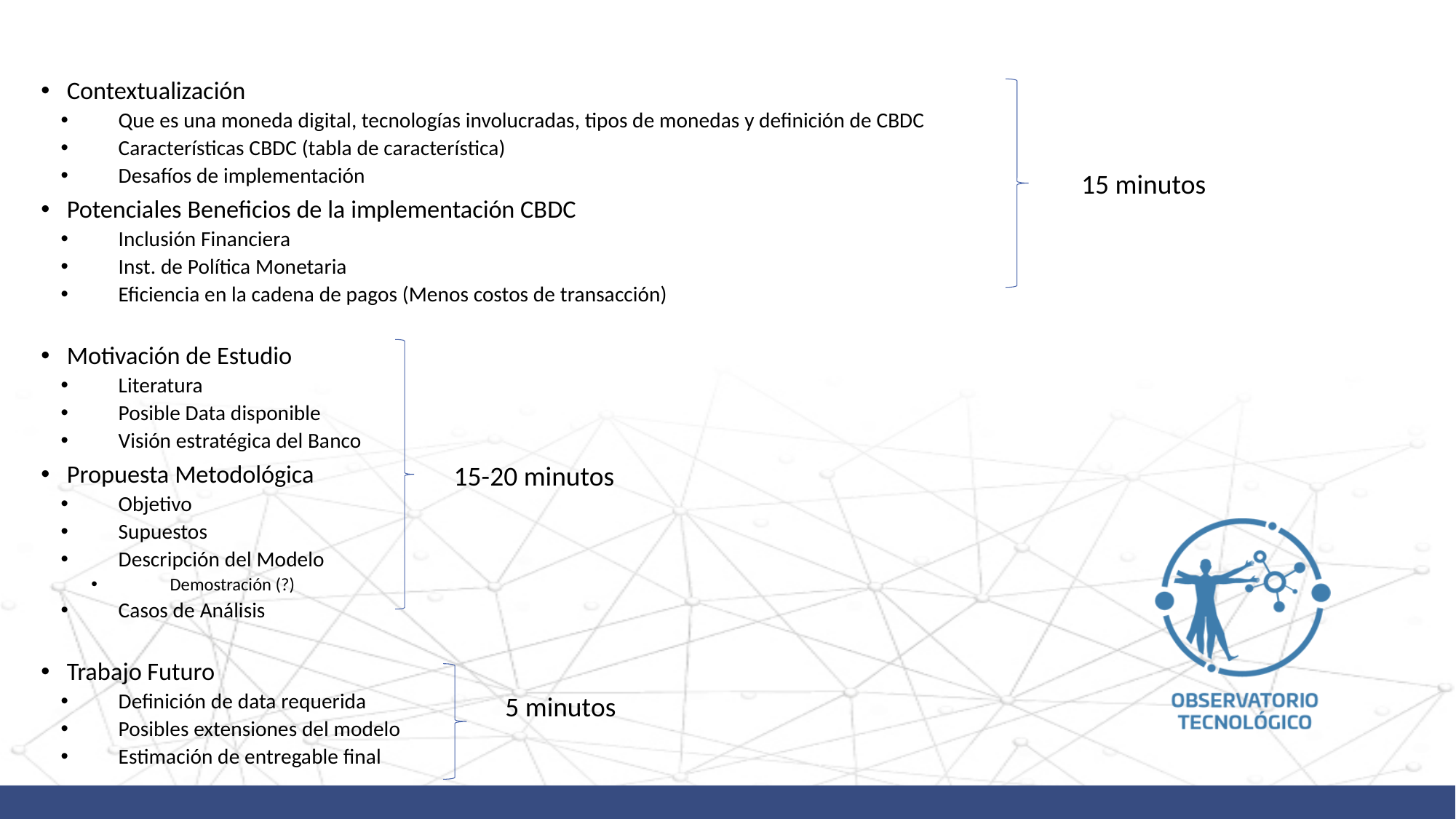

Contextualización
Que es una moneda digital, tecnologías involucradas, tipos de monedas y definición de CBDC
Características CBDC (tabla de característica)
Desafíos de implementación
Potenciales Beneficios de la implementación CBDC
Inclusión Financiera
Inst. de Política Monetaria
Eficiencia en la cadena de pagos (Menos costos de transacción)

Motivación de Estudio
Literatura
Posible Data disponible
Visión estratégica del Banco
Propuesta Metodológica
Objetivo
Supuestos
Descripción del Modelo
Demostración (?)
Casos de Análisis

Trabajo Futuro
Definición de data requerida
Posibles extensiones del modelo
Estimación de entregable final

15 minutos

15-20 minutos

5 minutos